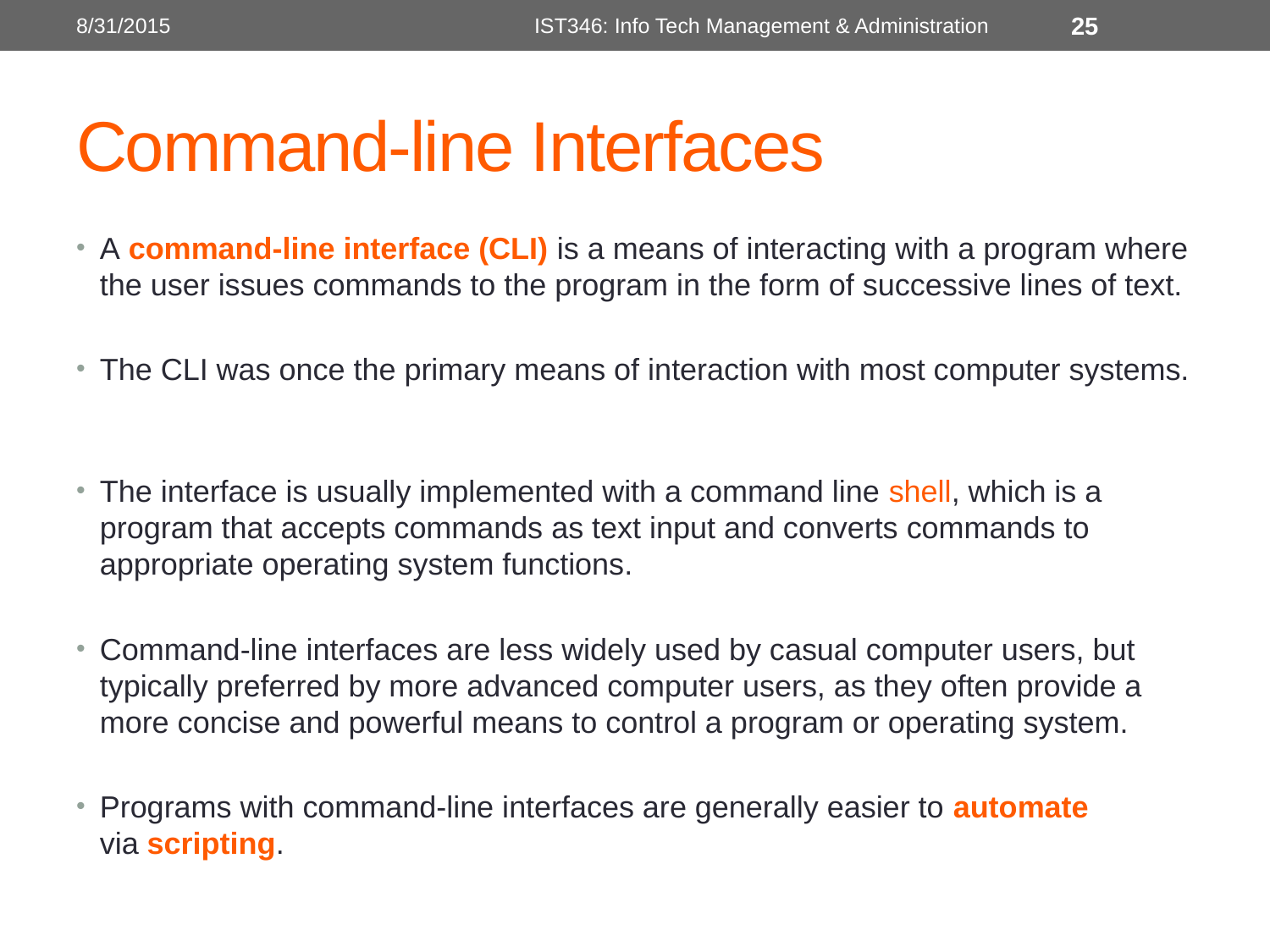

8/31/2015
IST346: Info Tech Management & Administration
25
# Command-line Interfaces
A command-line interface (CLI) is a means of interacting with a program where the user issues commands to the program in the form of successive lines of text.

The CLI was once the primary means of interaction with most computer systems.

The interface is usually implemented with a command line shell, which is a program that accepts commands as text input and converts commands to appropriate operating system functions.

Command-line interfaces are less widely used by casual computer users, but typically preferred by more advanced computer users, as they often provide a more concise and powerful means to control a program or operating system.

Programs with command-line interfaces are generally easier to automate via scripting.